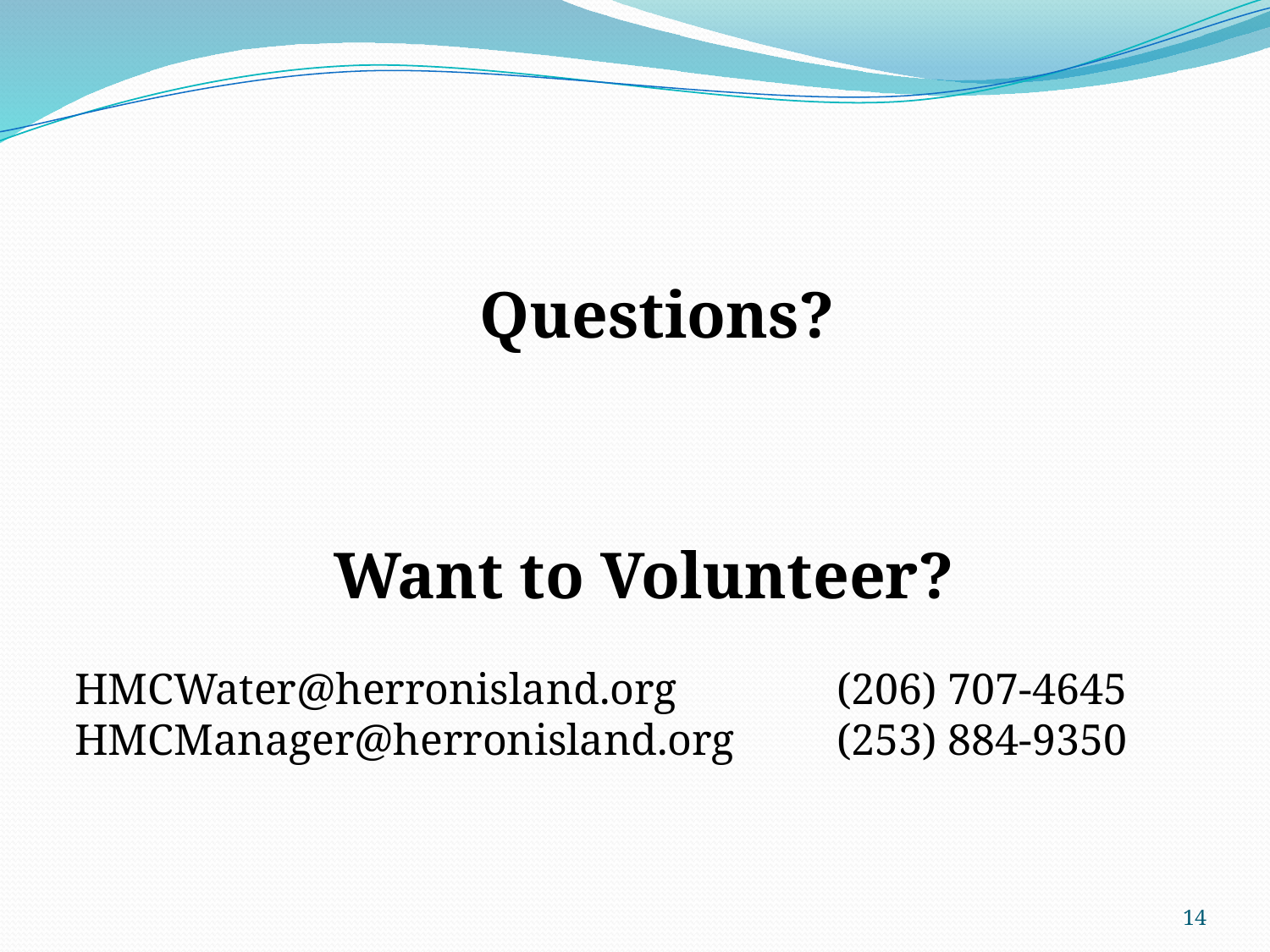

Questions?
Want to Volunteer?

HMCWater@herronisland.org	(206) 707-4645
HMCManager@herronisland.org	(253) 884-9350
14